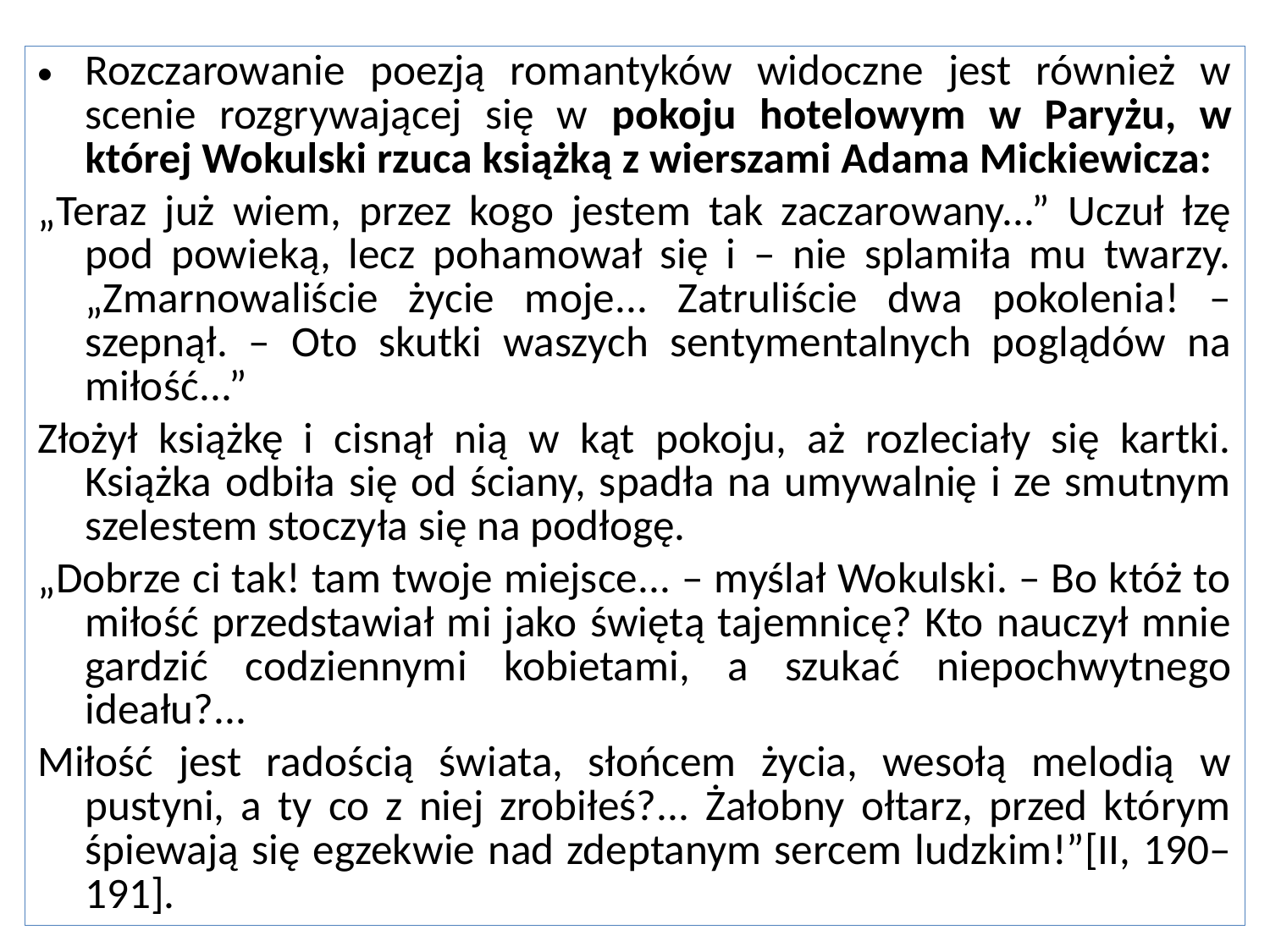

Rozczarowanie poezją romantyków widoczne jest również w scenie rozgrywającej się w pokoju hotelowym w Paryżu, w której Wokulski rzuca książką z wierszami Adama Mickiewicza:
„Teraz już wiem, przez kogo jestem tak zaczarowany...” Uczuł łzę pod powieką, lecz pohamował się i – nie splamiła mu twarzy. „Zmarnowaliście życie moje... Zatruliście dwa pokolenia! – szepnął. – Oto skutki waszych sentymentalnych poglądów na miłość...”
Złożył książkę i cisnął nią w kąt pokoju, aż rozleciały się kartki. Książka odbiła się od ściany, spadła na umywalnię i ze smutnym szelestem stoczyła się na podłogę.
„Dobrze ci tak! tam twoje miejsce... – myślał Wokulski. – Bo któż to miłość przedstawiał mi jako świętą tajemnicę? Kto nauczył mnie gardzić codziennymi kobietami, a szukać niepochwytnego ideału?...
Miłość jest radością świata, słońcem życia, wesołą melodią w pustyni, a ty co z niej zrobiłeś?... Żałobny ołtarz, przed którym śpiewają się egzekwie nad zdeptanym sercem ludzkim!”[II, 190–191].